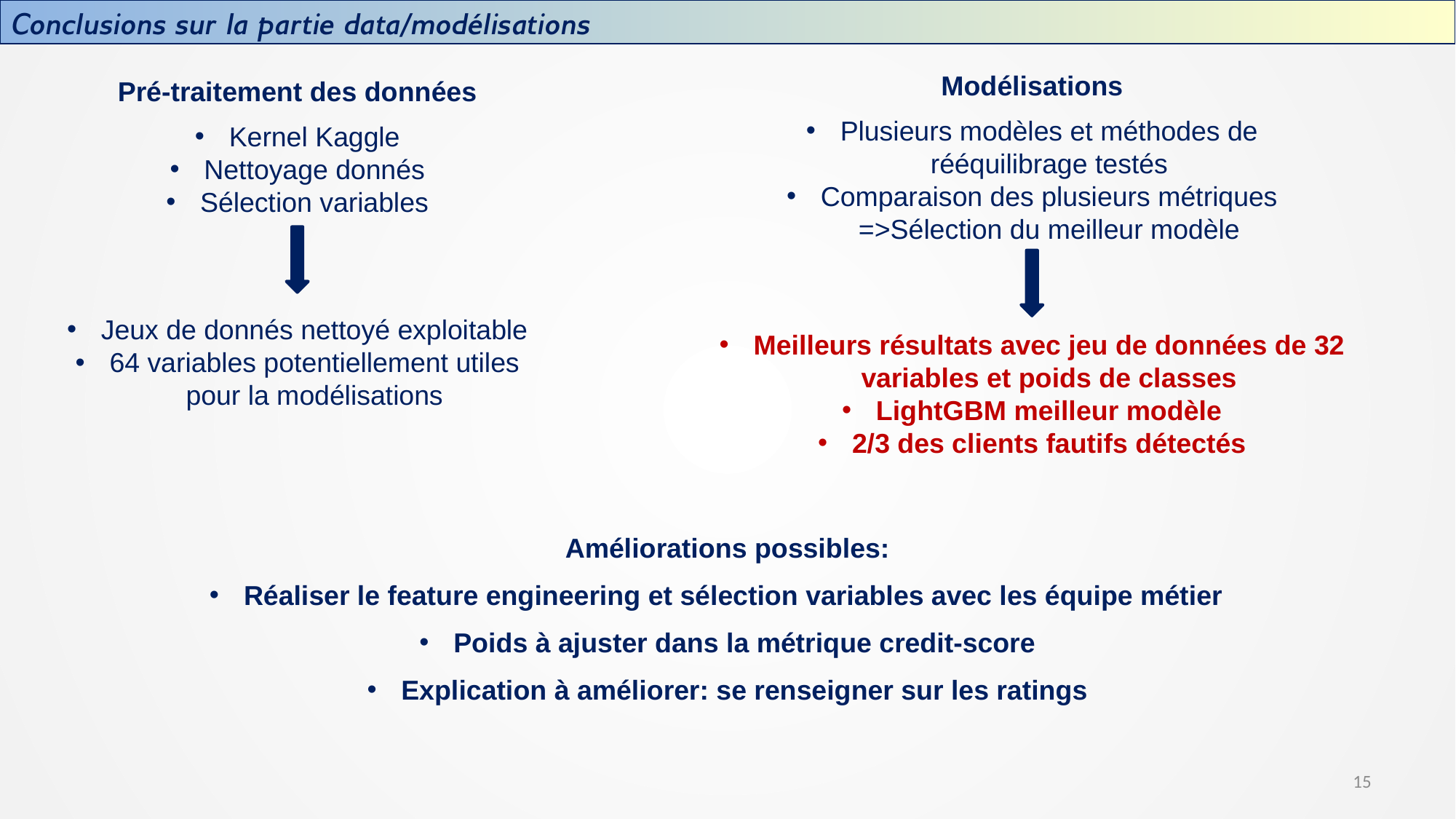

Conclusions sur la partie data/modélisations
Modélisations
Plusieurs modèles et méthodes de rééquilibrage testés
Comparaison des plusieurs métriques =>Sélection du meilleur modèle

Pré-traitement des données
Kernel Kaggle
Nettoyage donnés
Sélection variables

Jeux de donnés nettoyé exploitable
64 variables potentiellement utiles pour la modélisations
Meilleurs résultats avec jeu de données de 32 variables et poids de classes
LightGBM meilleur modèle
2/3 des clients fautifs détectés
Améliorations possibles:
Réaliser le feature engineering et sélection variables avec les équipe métier
Poids à ajuster dans la métrique credit-score
Explication à améliorer: se renseigner sur les ratings
15